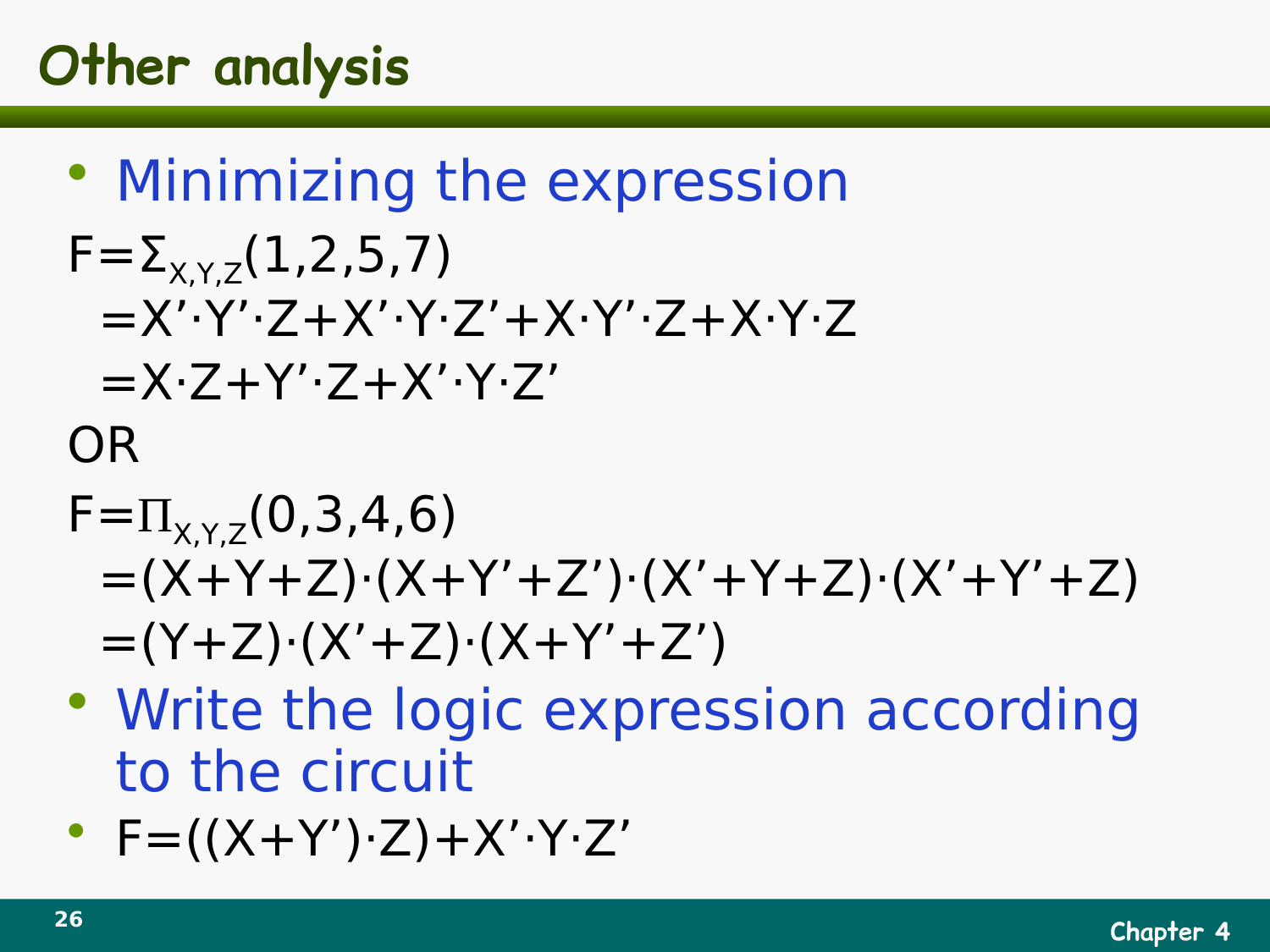

# Other analysis
Minimizing the expression
F=ΣX,Y,Z(1,2,5,7)
  =X’·Y’·Z+X’·Y·Z’+X·Y’·Z+X·Y·Z
  =X·Z+Y’·Z+X’·Y·Z’
OR
F=ΠX,Y,Z(0,3,4,6)
  =(X+Y+Z)·(X+Y’+Z’)·(X’+Y+Z)·(X’+Y’+Z)
  =(Y+Z)·(X’+Z)·(X+Y’+Z’)
Write the logic expression according to the circuit
F=((X+Y’)·Z)+X’·Y·Z’
26
Chapter 4